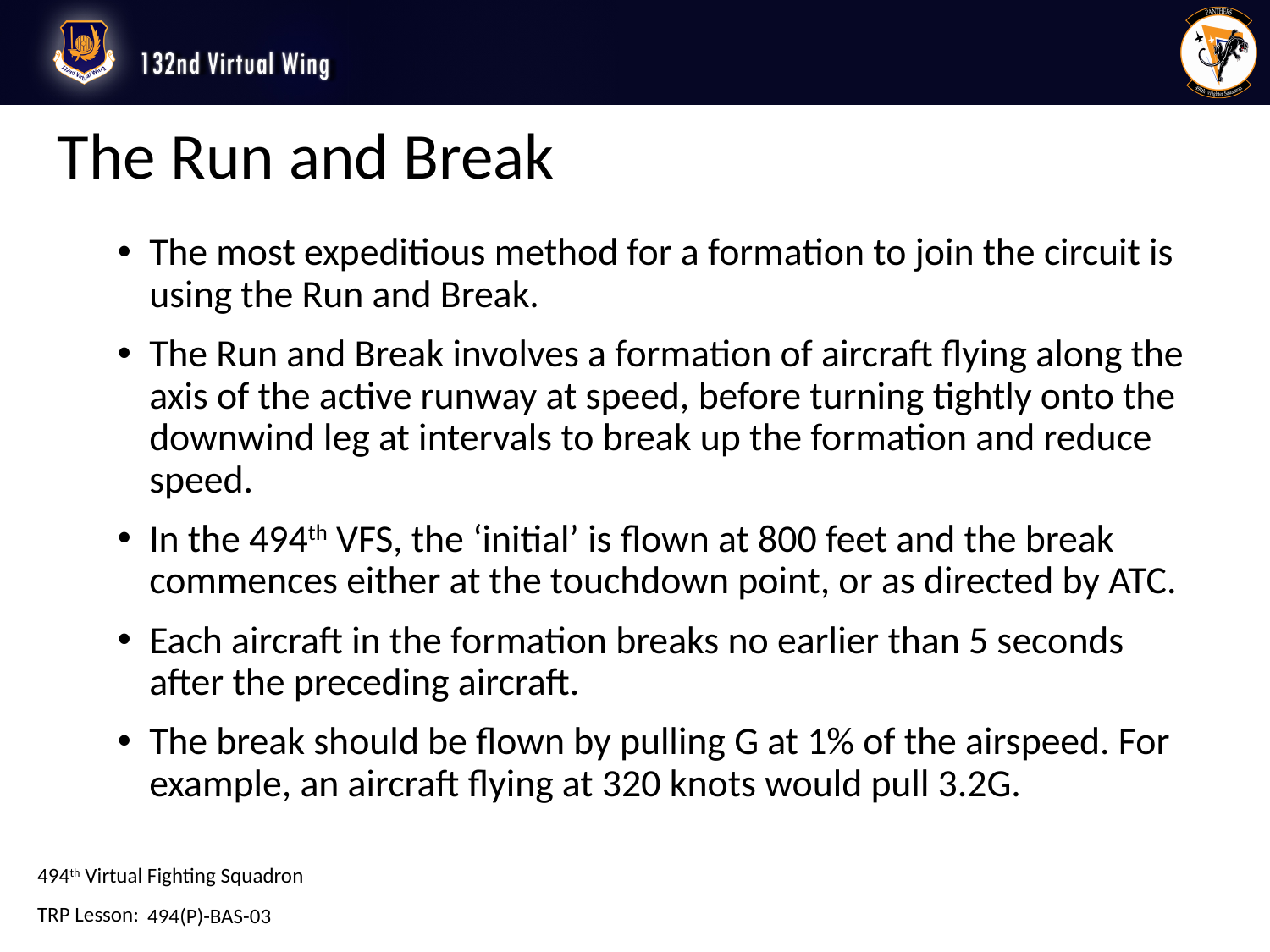

# The Run and Break
The most expeditious method for a formation to join the circuit is using the Run and Break.
The Run and Break involves a formation of aircraft flying along the axis of the active runway at speed, before turning tightly onto the downwind leg at intervals to break up the formation and reduce speed.
In the 494th VFS, the ‘initial’ is flown at 800 feet and the break commences either at the touchdown point, or as directed by ATC.
Each aircraft in the formation breaks no earlier than 5 seconds after the preceding aircraft.
The break should be flown by pulling G at 1% of the airspeed. For example, an aircraft flying at 320 knots would pull 3.2G.
494(P)-BAS-03